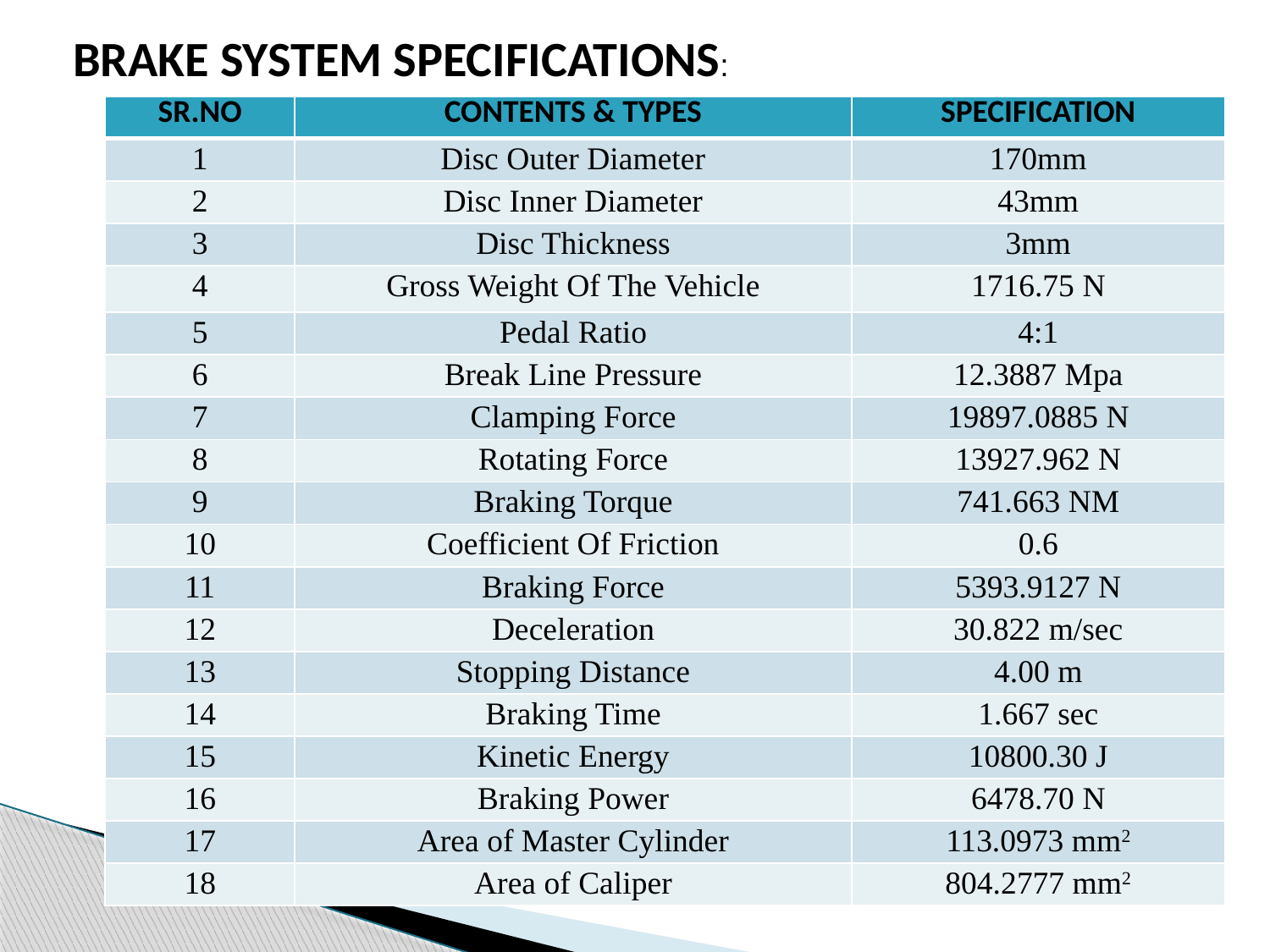

BRAKE SYSTEM SPECIFICATIONS:
| SR.NO | CONTENTS & TYPES | SPECIFICATION |
| --- | --- | --- |
| 1 | Disc Outer Diameter | 170mm |
| 2 | Disc Inner Diameter | 43mm |
| 3 | Disc Thickness | 3mm |
| 4 | Gross Weight Of The Vehicle | 1716.75 N |
| 5 | Pedal Ratio | 4:1 |
| 6 | Break Line Pressure | 12.3887 Mpa |
| 7 | Clamping Force | 19897.0885 N |
| 8 | Rotating Force | 13927.962 N |
| 9 | Braking Torque | 741.663 NM |
| 10 | Coefficient Of Friction | 0.6 |
| 11 | Braking Force | 5393.9127 N |
| 12 | Deceleration | 30.822 m/sec |
| 13 | Stopping Distance | 4.00 m |
| 14 | Braking Time | 1.667 sec |
| 15 | Kinetic Energy | 10800.30 J |
| 16 | Braking Power | 6478.70 N |
| 17 | Area of Master Cylinder | 113.0973 mm2 |
| 18 | Area of Caliper | 804.2777 mm2 |